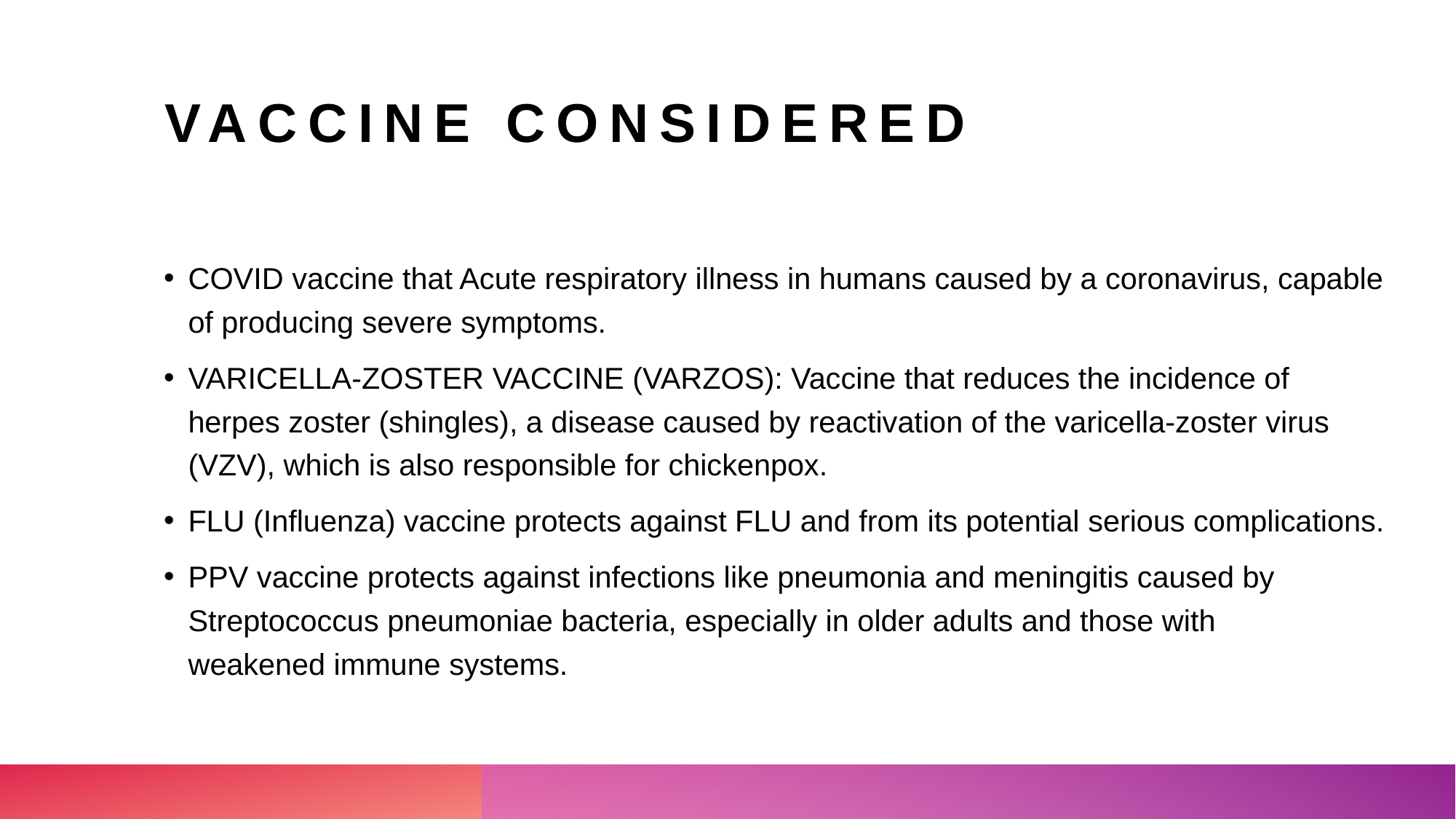

# Vaccine Considered
COVID vaccine that Acute respiratory illness in humans caused by a coronavirus, capable of producing severe symptoms.
VARICELLA-ZOSTER VACCINE (VARZOS): Vaccine that reduces the incidence of herpes zoster (shingles), a disease caused by reactivation of the varicella-zoster virus (VZV), which is also responsible for chickenpox.
FLU (Influenza) vaccine protects against FLU and from its potential serious complications.
PPV vaccine protects against infections like pneumonia and meningitis caused by Streptococcus pneumoniae bacteria, especially in older adults and those with weakened immune systems.